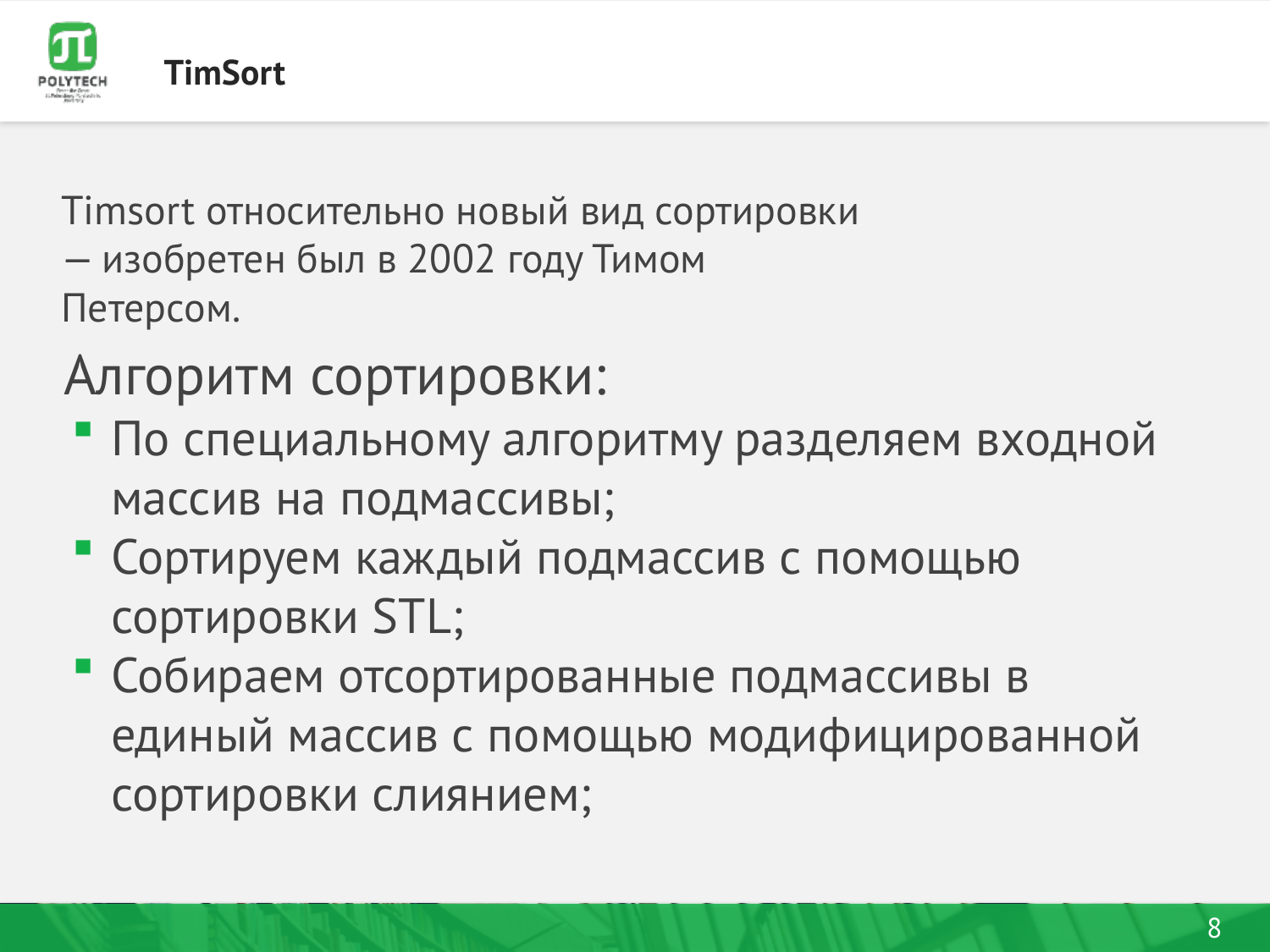

# TimSort
Timsort относительно новый вид сортировки — изобретен был в 2002 году Тимом Петерсом.
Алгоритм сортировки:
По специальному алгоритму разделяем входной массив на подмассивы;
Сортируем каждый подмассив с помощью сортировки STL;
Собираем отсортированные подмассивы в единый массив с помощью модифицированной сортировки слиянием;